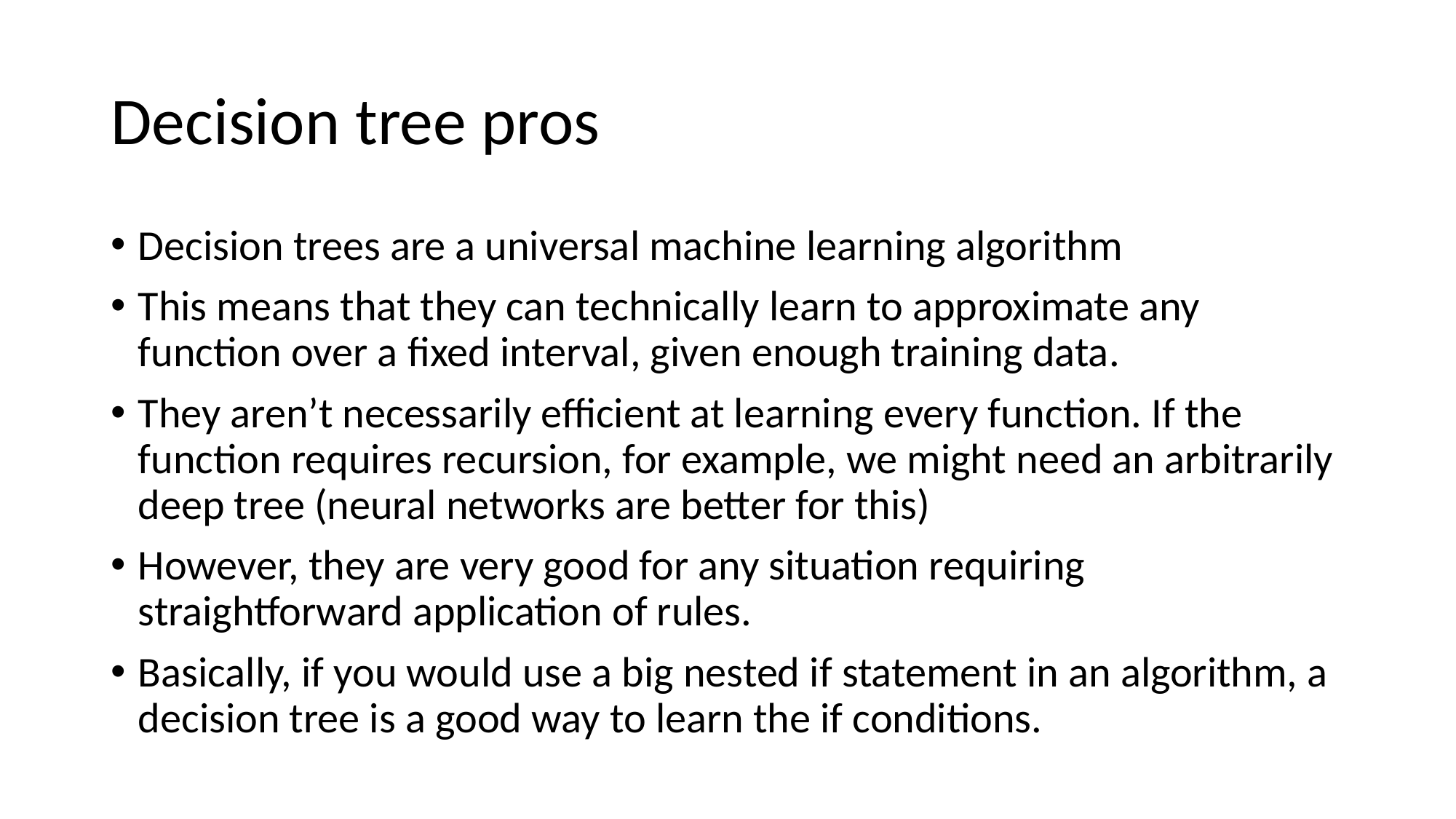

# Decision tree pros
Decision trees are a universal machine learning algorithm
This means that they can technically learn to approximate any function over a fixed interval, given enough training data.
They aren’t necessarily efficient at learning every function. If the function requires recursion, for example, we might need an arbitrarily deep tree (neural networks are better for this)
However, they are very good for any situation requiring straightforward application of rules.
Basically, if you would use a big nested if statement in an algorithm, a decision tree is a good way to learn the if conditions.